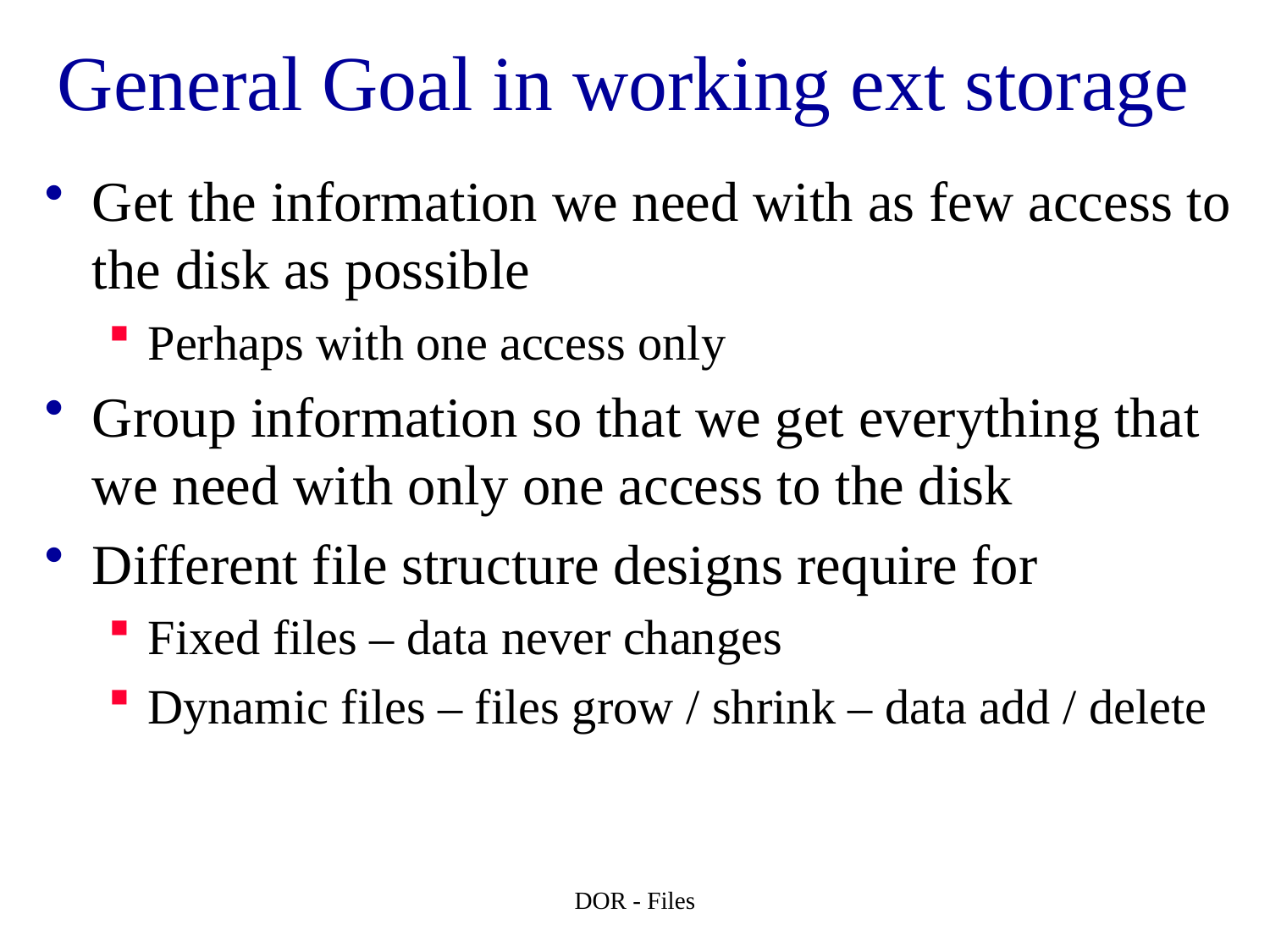

# General Goal in working ext storage
Get the information we need with as few access to the disk as possible
Perhaps with one access only
Group information so that we get everything that we need with only one access to the disk
Different file structure designs require for
Fixed files – data never changes
Dynamic files – files grow / shrink – data add / delete
DOR - Files